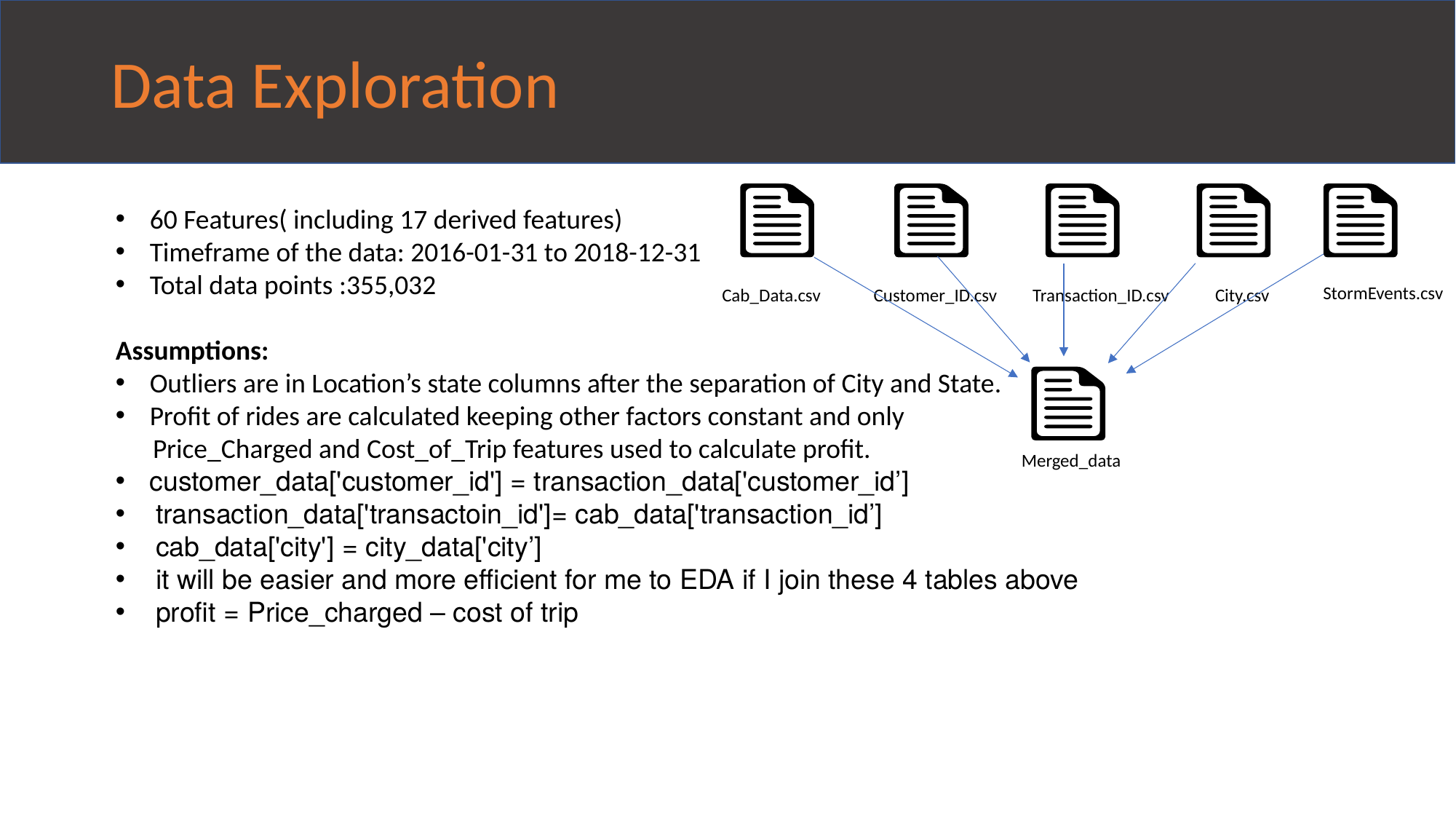

# Data Exploration

60 Features( including 17 derived features)
Timeframe of the data: 2016-01-31 to 2018-12-31
Total data points :355,032

Assumptions:
Outliers are in Location’s state columns after the separation of City and State.
Profit of rides are calculated keeping other factors constant and only
      Price_Charged and Cost_of_Trip features used to calculate profit.
customer_data['customer_id'] = transaction_data['customer_id’]
    transaction_data['transactoin_id']= cab_data['transaction_id’]
    cab_data['city'] = city_data['city’]
    it will be easier and more efficient for me to EDA if I join these 4 tables above
    profit = Price_charged – cost of trip

Cab_Data.csv
Customer_ID.csv
City.csv
Transaction_ID.csv

Merged_data

StormEvents.csv